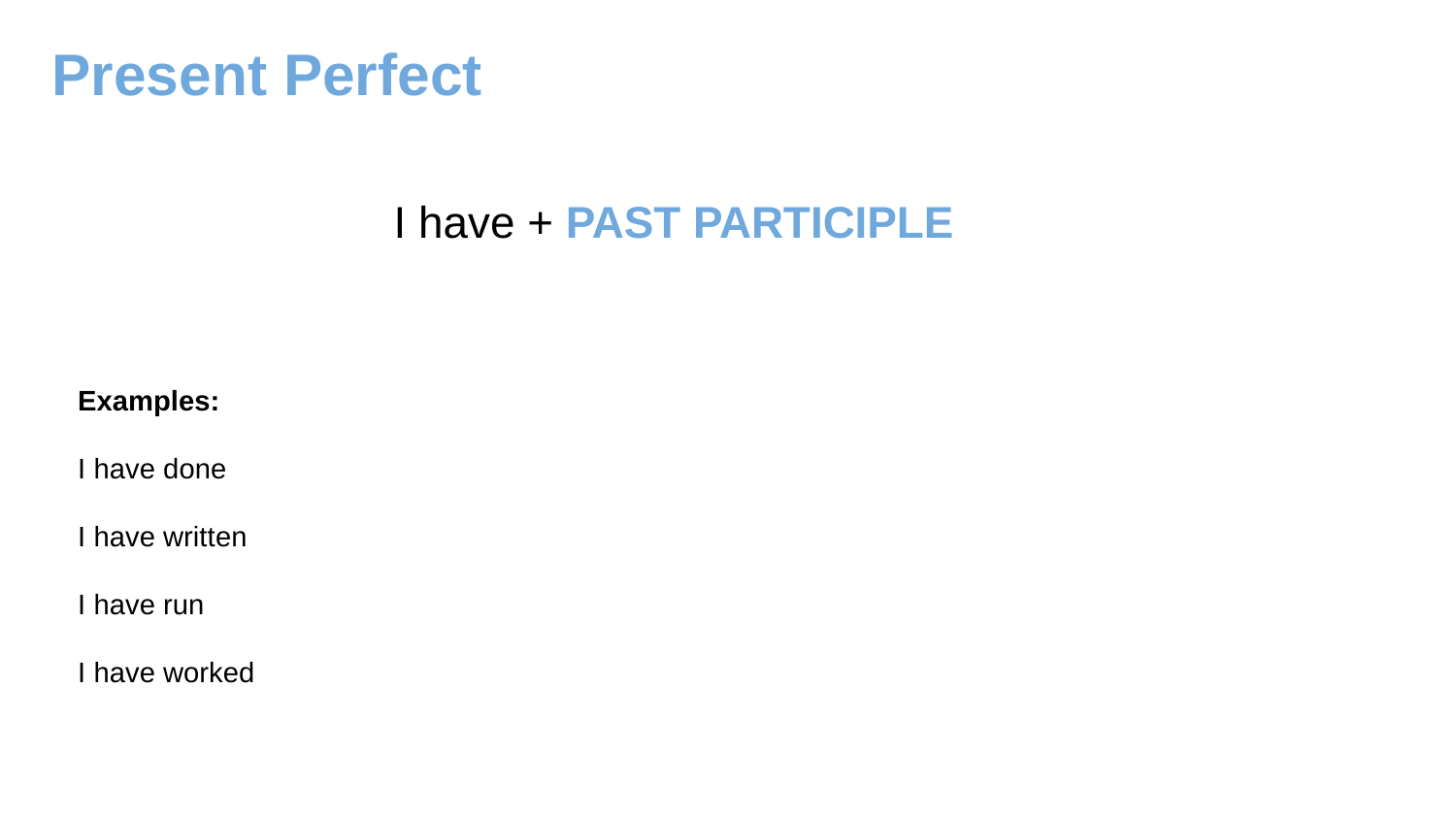

Present Perfect
I have + PAST PARTICIPLE

Examples:

I have done

I have written

I have run

I have worked